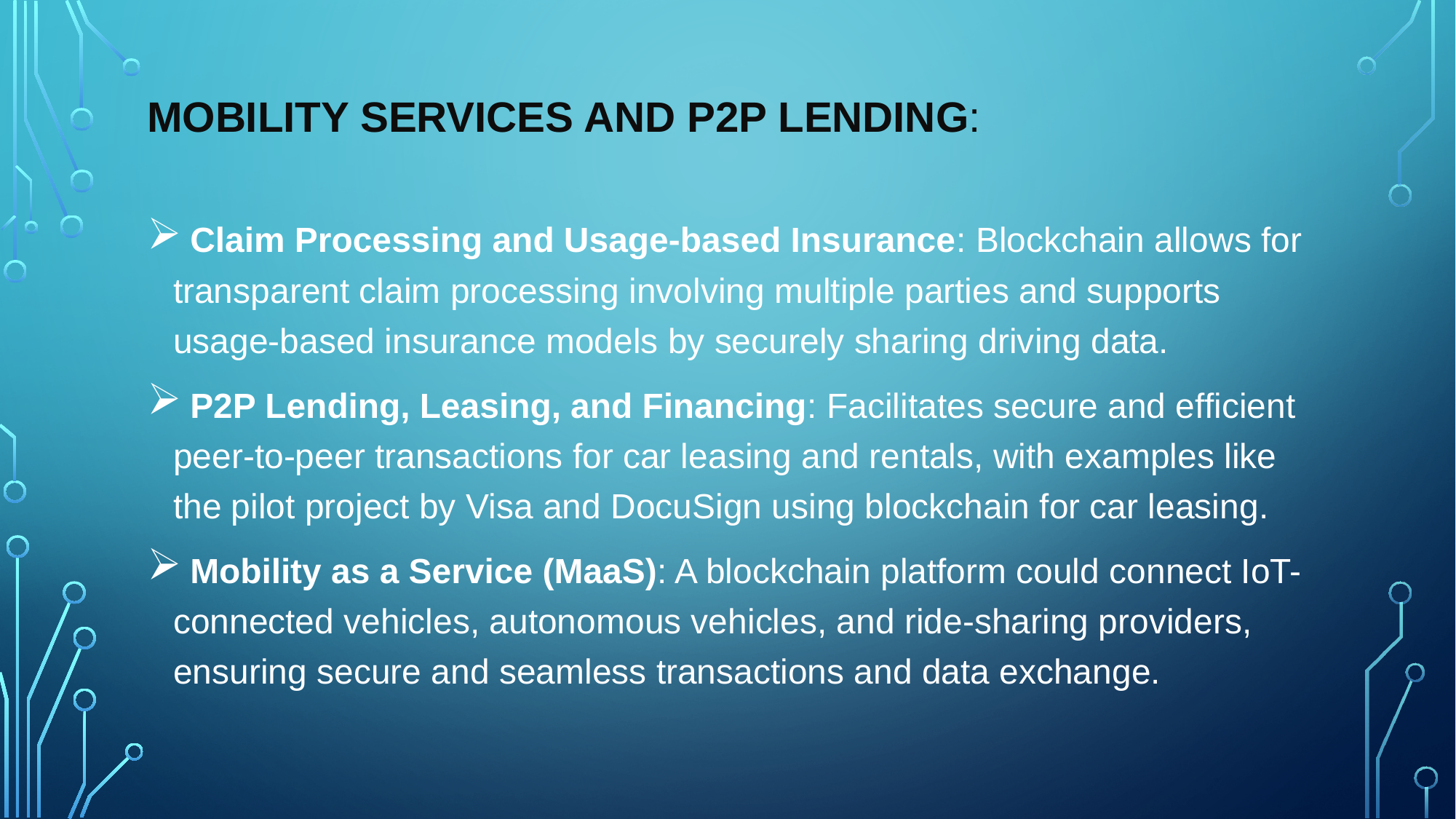

# Mobility Services and P2P Lending:
 Claim Processing and Usage-based Insurance: Blockchain allows for transparent claim processing involving multiple parties and supports usage-based insurance models by securely sharing driving data.
 P2P Lending, Leasing, and Financing: Facilitates secure and efficient peer-to-peer transactions for car leasing and rentals, with examples like the pilot project by Visa and DocuSign using blockchain for car leasing.
 Mobility as a Service (MaaS): A blockchain platform could connect IoT-connected vehicles, autonomous vehicles, and ride-sharing providers, ensuring secure and seamless transactions and data exchange.